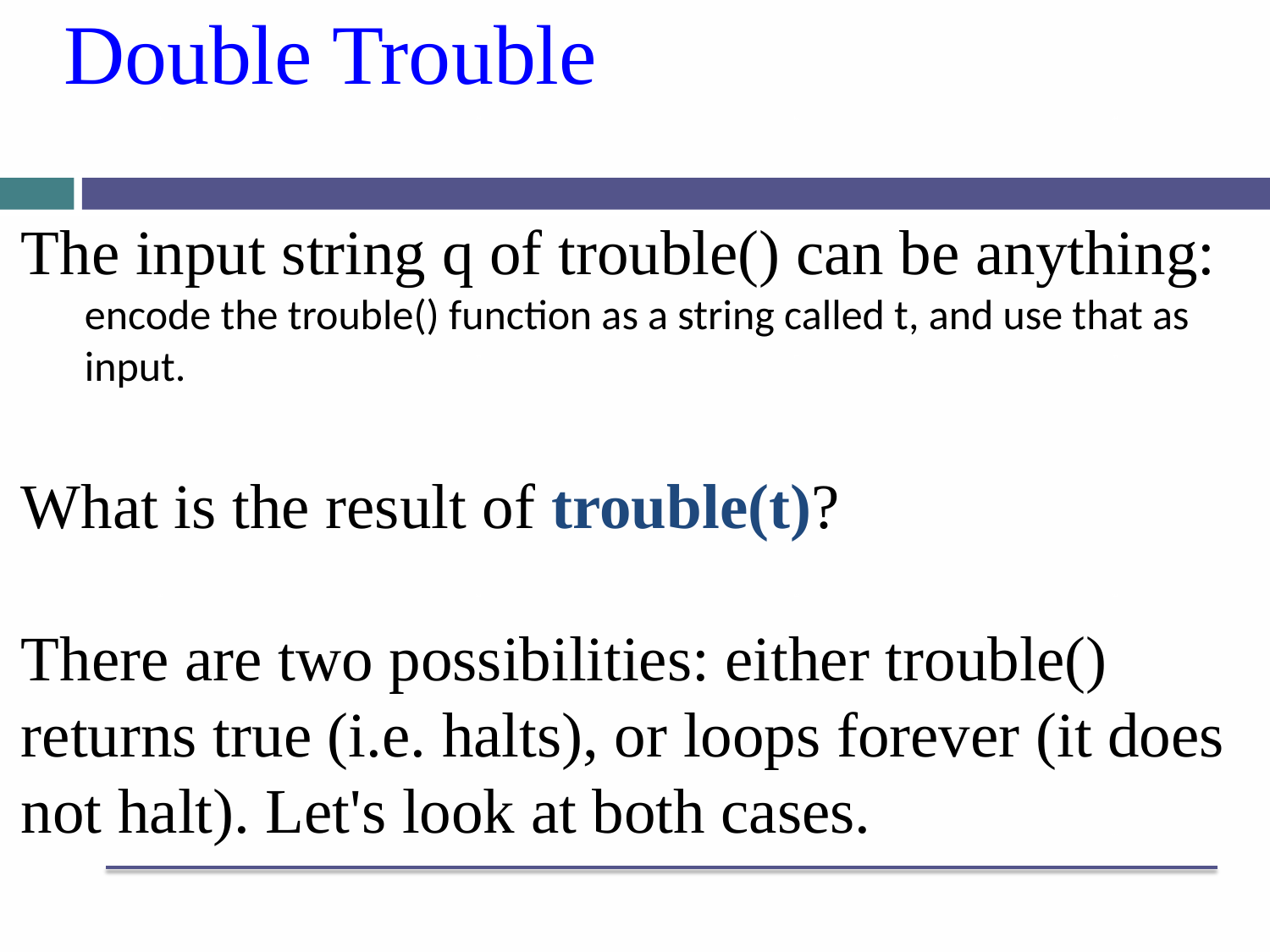

# Double Trouble
The input string q of trouble() can be anything:
encode the trouble() function as a string called t, and use that as input.

What is the result of trouble(t)?

There are two possibilities: either trouble() returns true (i.e. halts), or loops forever (it does not halt). Let's look at both cases.